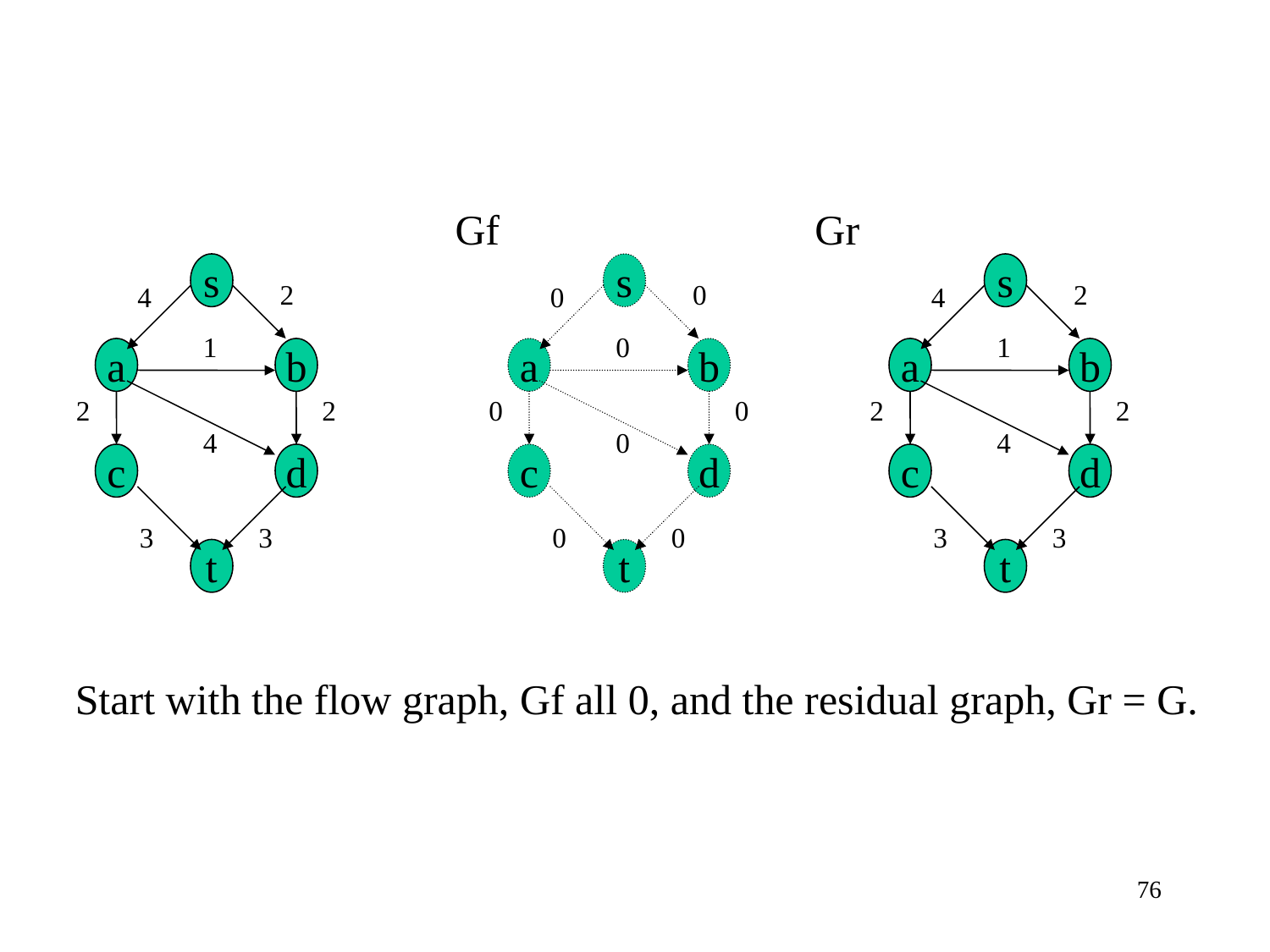

Gf
Gr
s
s
s
2
0
2
4
0
4

1
0
1
a
b
a
b
a
b

2
2
0
0
2
2

4
0
4
c
d
c
d
c
d

3
3
0
0
3
3
t
t
t
Start with the flow graph, Gf all 0, and the residual graph, Gr = G.
76